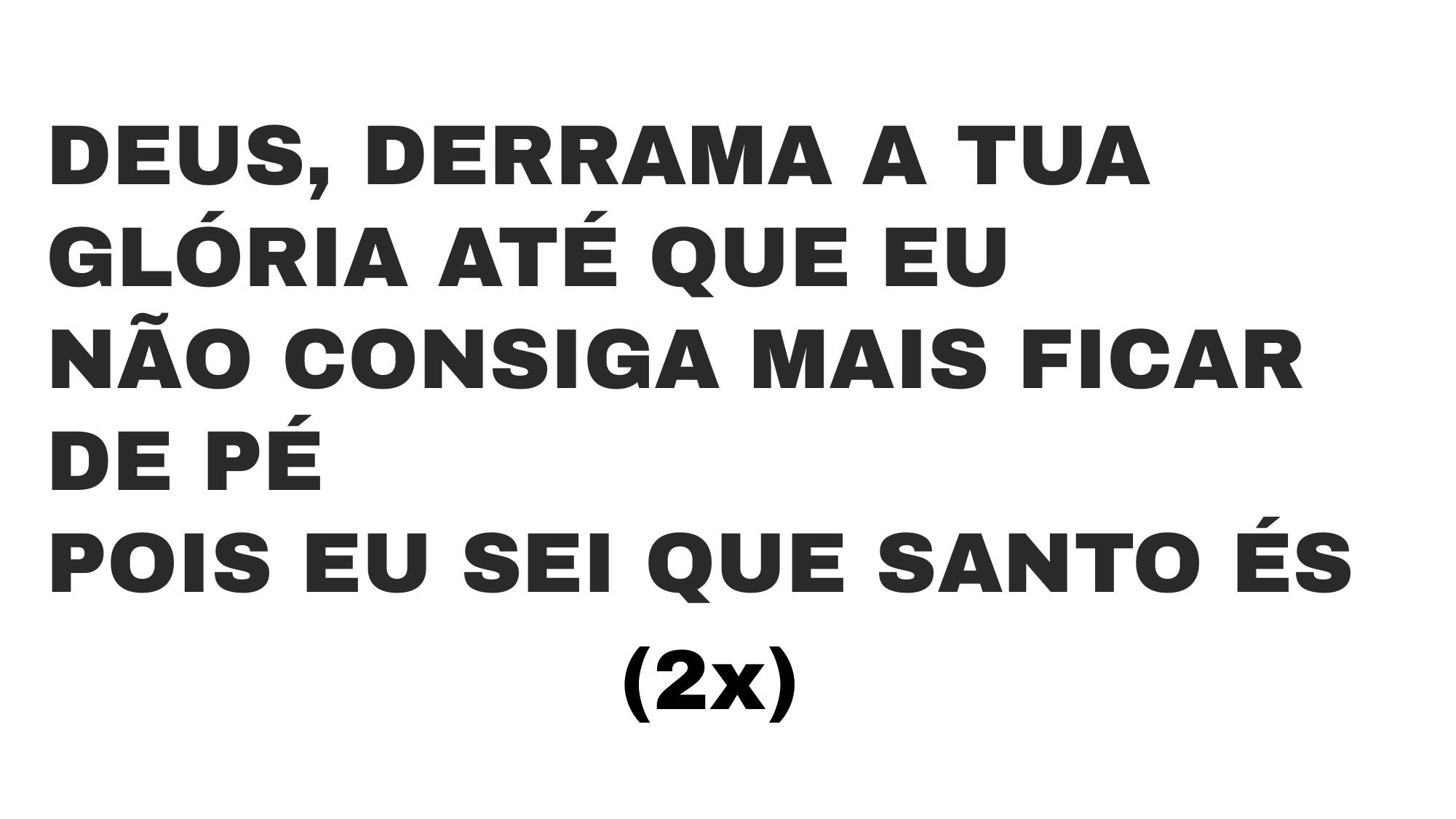

DEUS, DERRAMA A TUA GLÓRIA ATÉ QUE EU
NÃO CONSIGA MAIS FICAR DE PÉ
POIS EU SEI QUE SANTO ÉS
(2x)